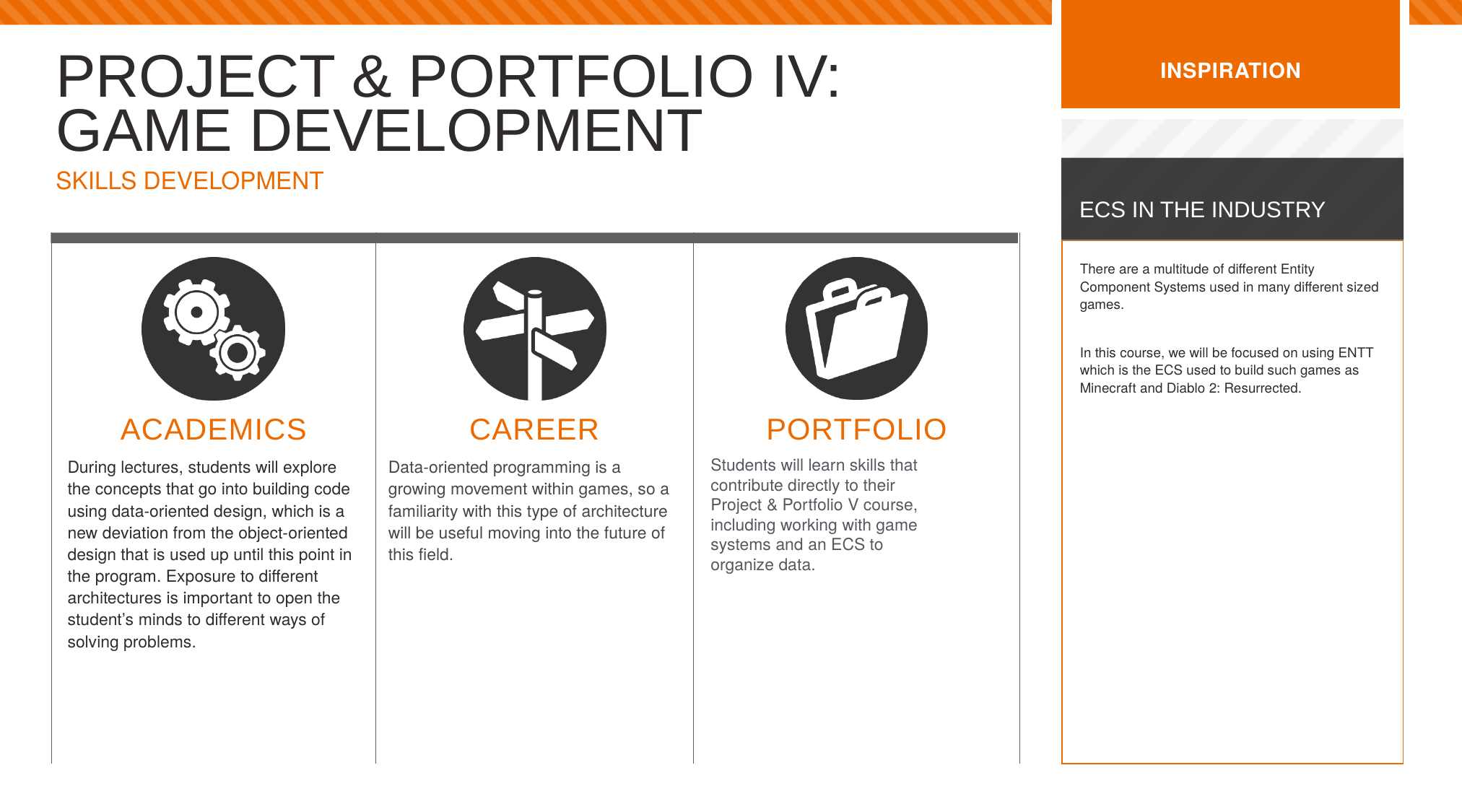

Inspiration
# PROJECT & PORTFOLIO IV: GAME DEVELOPMENT
ECS in the industry
Skills Development
There are a multitude of different Entity Component Systems used in many different sized games.

In this course, we will be focused on using ENTT which is the ECS used to build such games as Minecraft and Diablo 2: Resurrected.

During lectures, students will explore the concepts that go into building code using data-oriented design, which is a new deviation from the object-oriented design that is used up until this point in the program. Exposure to different architectures is important to open the student’s minds to different ways of solving problems.
Data-oriented programming is a growing movement within games, so a familiarity with this type of architecture will be useful moving into the future of this field.
Students will learn skills that
contribute directly to their Project & Portfolio V course, including working with game systems and an ECS to organize data.